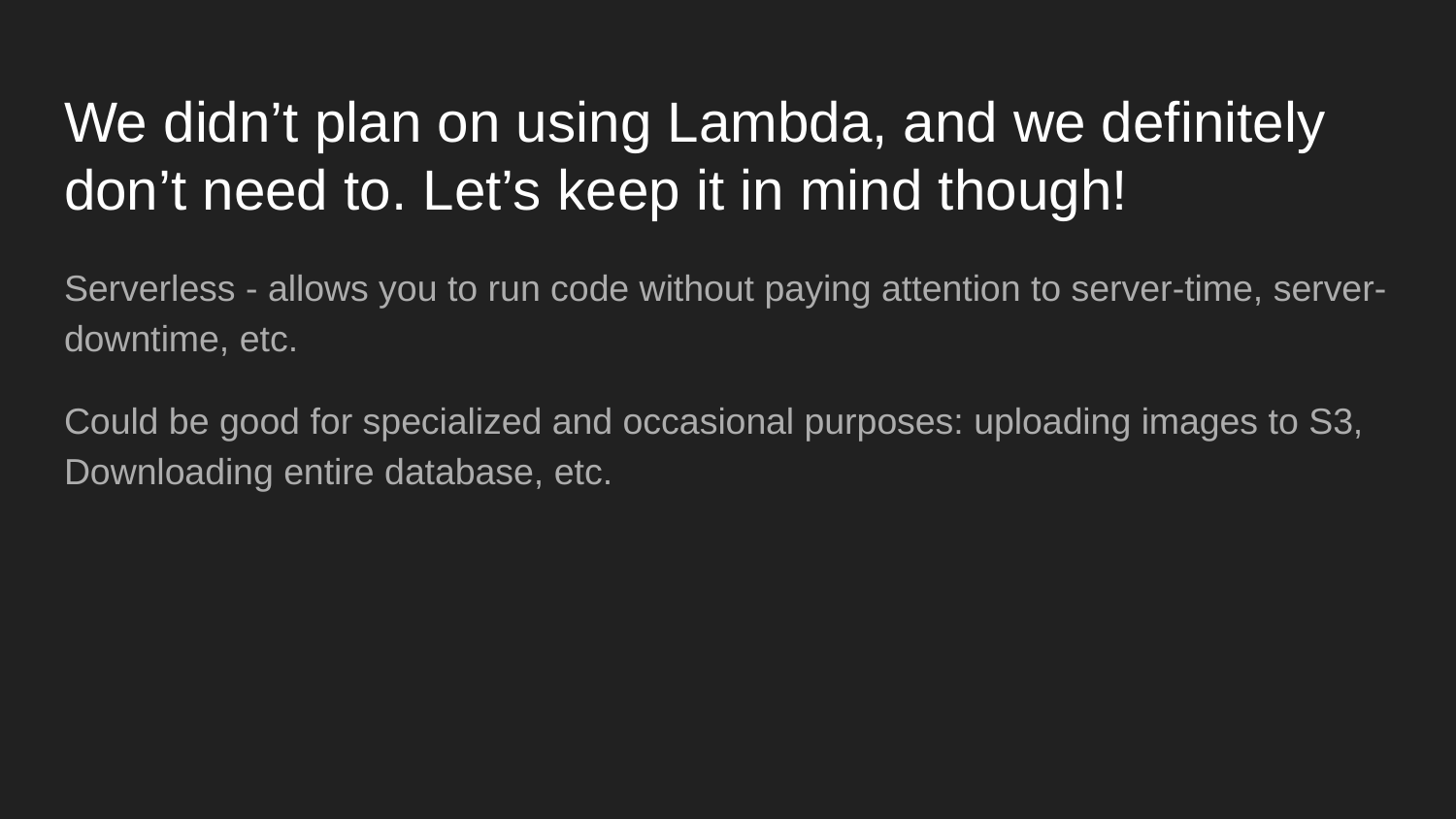

# We didn’t plan on using Lambda, and we definitely don’t need to. Let’s keep it in mind though!
Serverless - allows you to run code without paying attention to server-time, server-downtime, etc.
Could be good for specialized and occasional purposes: uploading images to S3, Downloading entire database, etc.